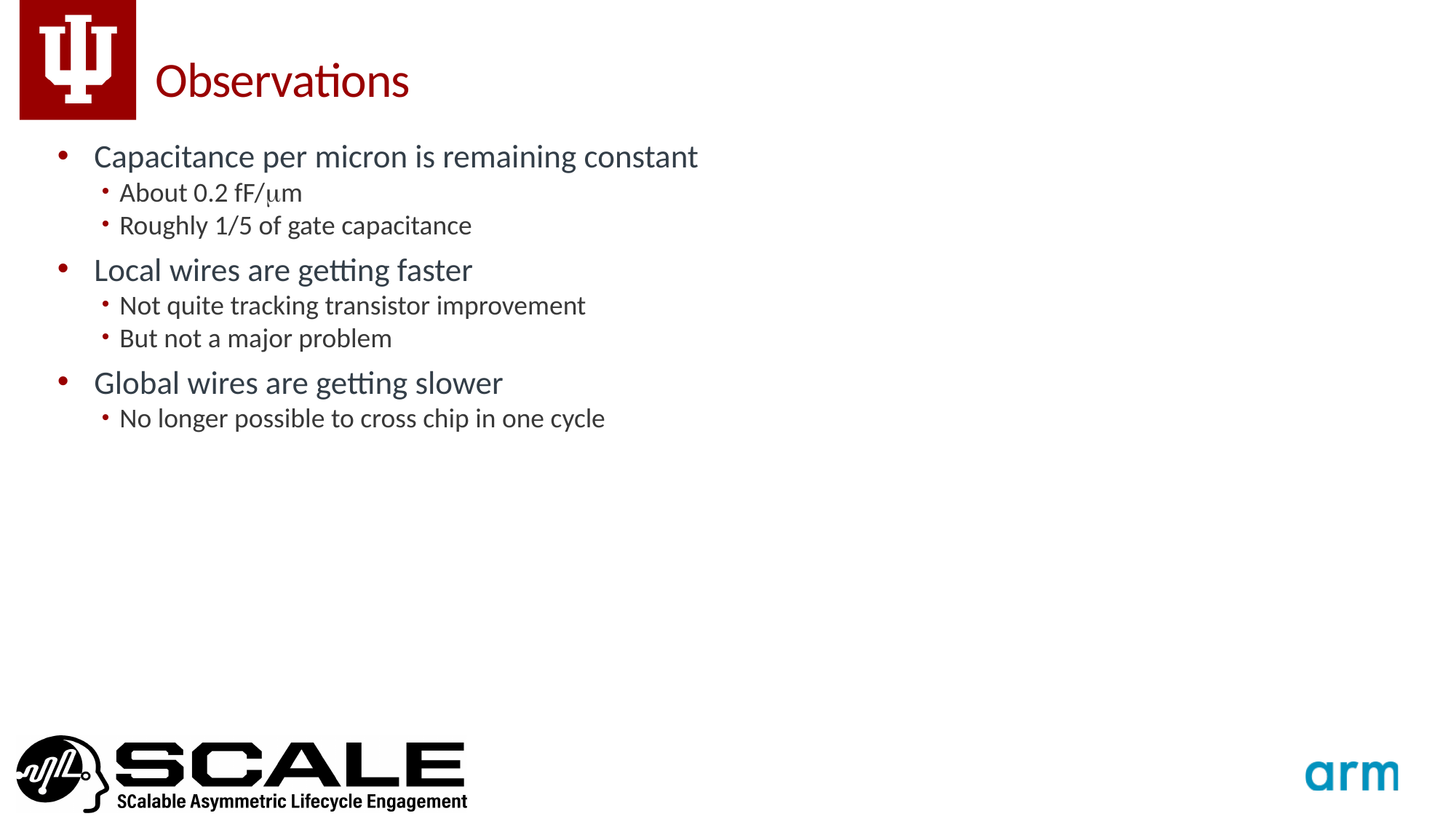

# Observations
Capacitance per micron is remaining constant
About 0.2 fF/μm
Roughly 1/5 of gate capacitance
Local wires are getting faster
Not quite tracking transistor improvement
But not a major problem
Global wires are getting slower
No longer possible to cross chip in one cycle